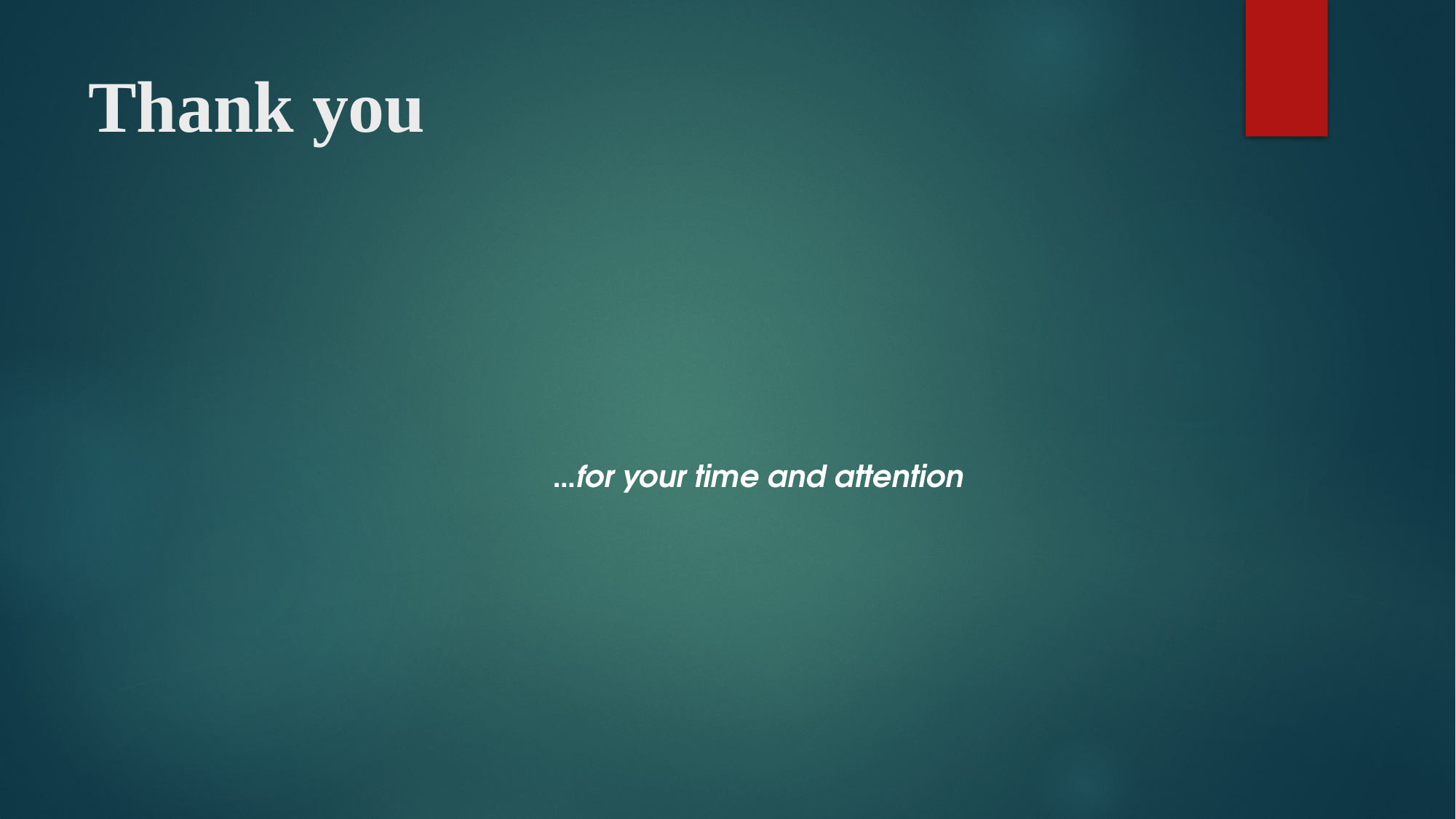

# Thank you

                                                …for your time and attention